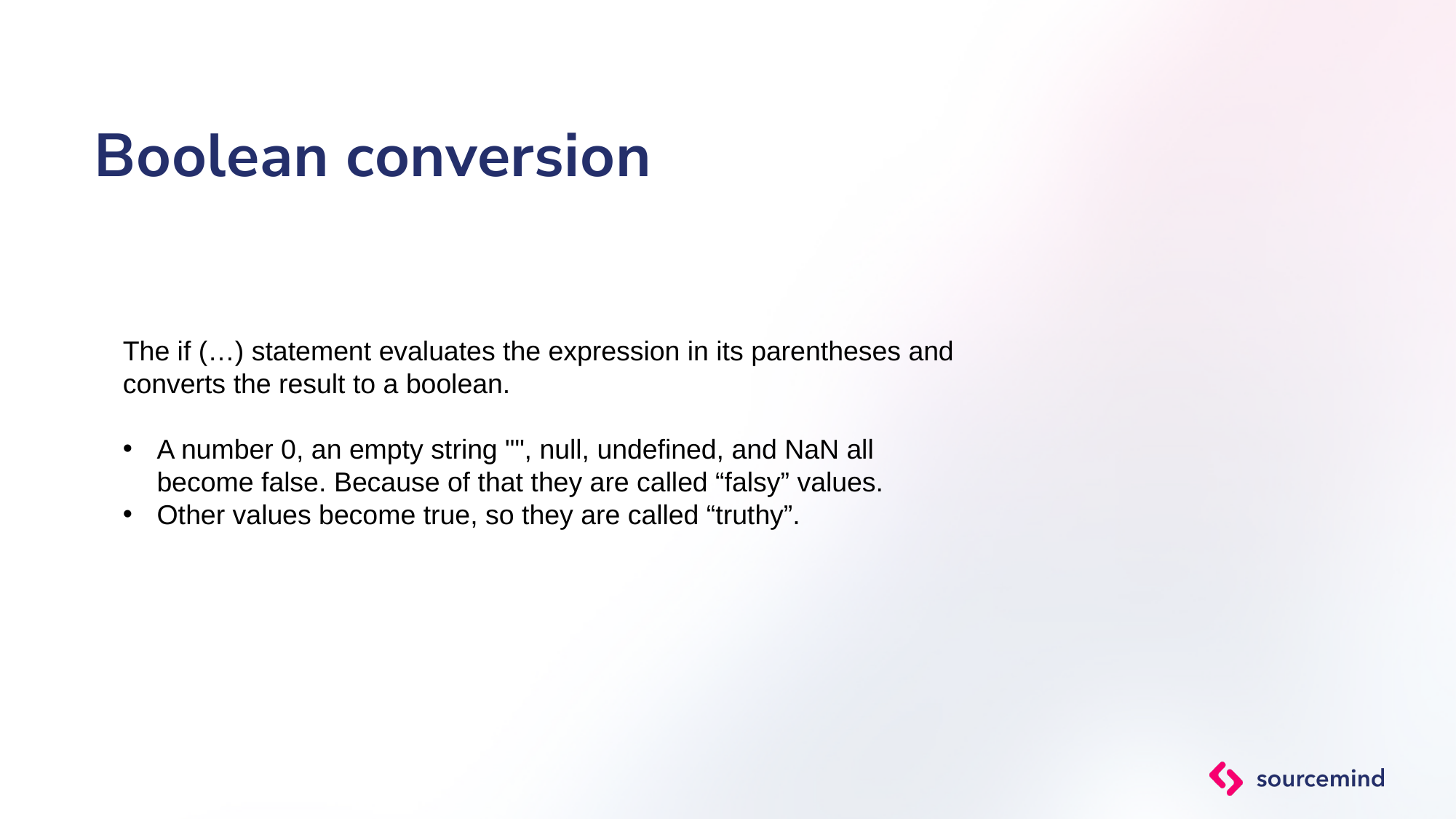

# Boolean conversion
The if (…) statement evaluates the expression in its parentheses and converts the result to a boolean.

A number 0, an empty string "", null, undefined, and NaN all become false. Because of that they are called “falsy” values.
Other values become true, so they are called “truthy”.